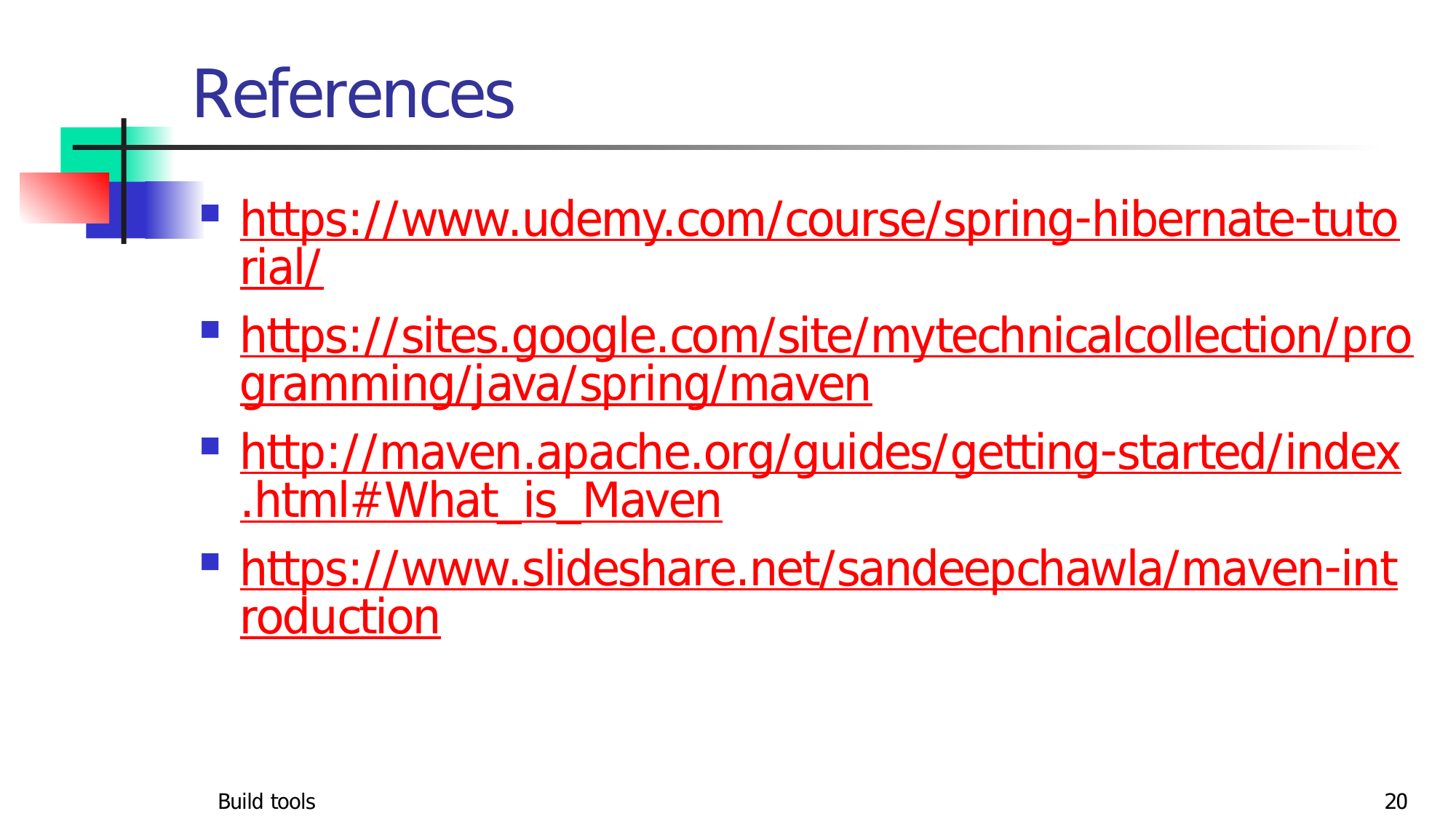

# References
https://www.udemy.com/course/spring-hibernate-tutorial/
https://sites.google.com/site/mytechnicalcollection/programming/java/spring/maven
http://maven.apache.org/guides/getting-started/index.html#What_is_Maven
https://www.slideshare.net/sandeepchawla/maven-introduction
Build tools
20